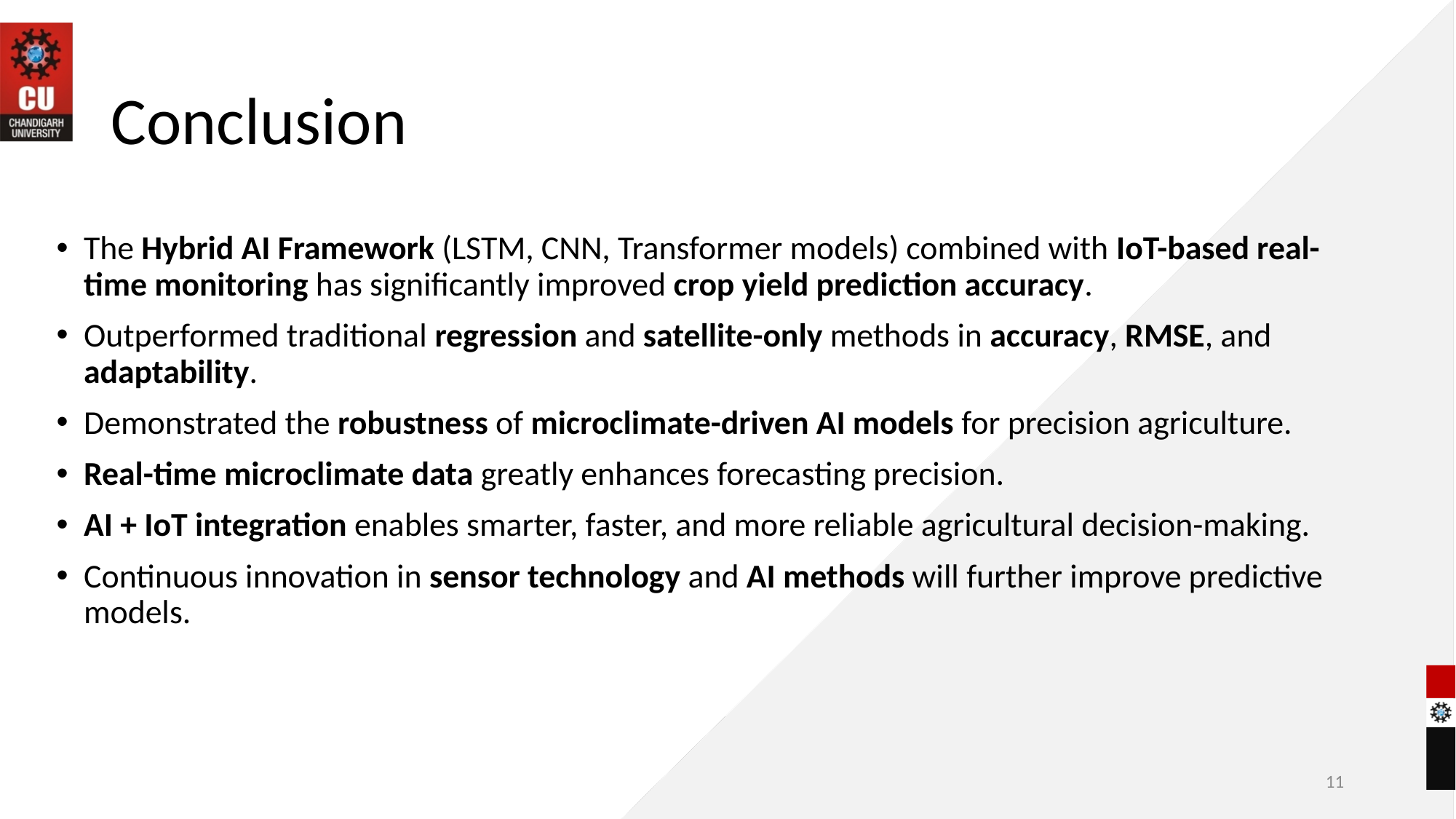

# Conclusion
The Hybrid AI Framework (LSTM, CNN, Transformer models) combined with IoT-based real-time monitoring has significantly improved crop yield prediction accuracy.
Outperformed traditional regression and satellite-only methods in accuracy, RMSE, and adaptability.
Demonstrated the robustness of microclimate-driven AI models for precision agriculture.
Real-time microclimate data greatly enhances forecasting precision.
AI + IoT integration enables smarter, faster, and more reliable agricultural decision-making.
Continuous innovation in sensor technology and AI methods will further improve predictive models.

11